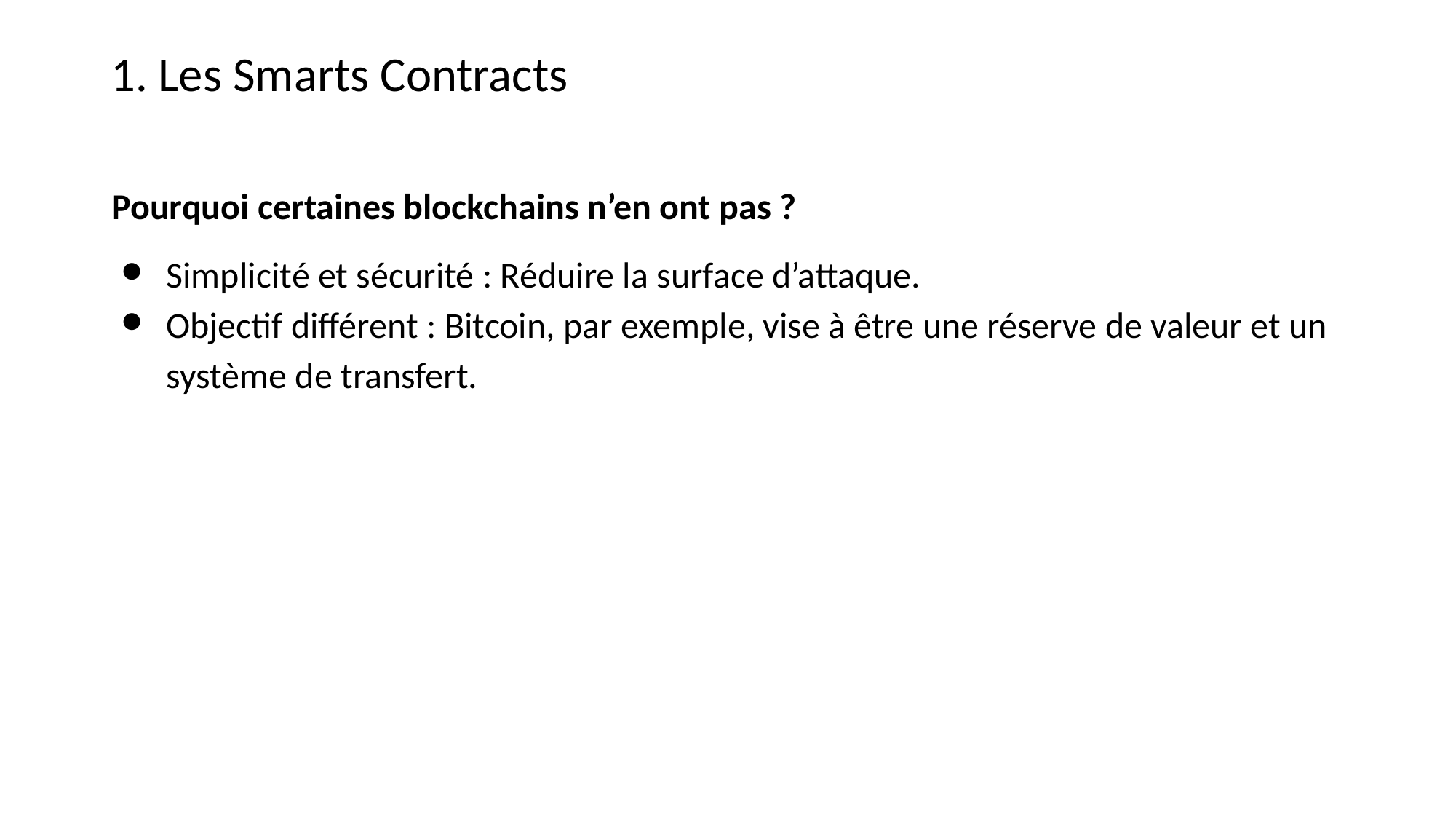

1. Les Smarts Contracts
Pourquoi certaines blockchains n’en ont pas ?
Simplicité et sécurité : Réduire la surface d’attaque.
Objectif différent : Bitcoin, par exemple, vise à être une réserve de valeur et un système de transfert.